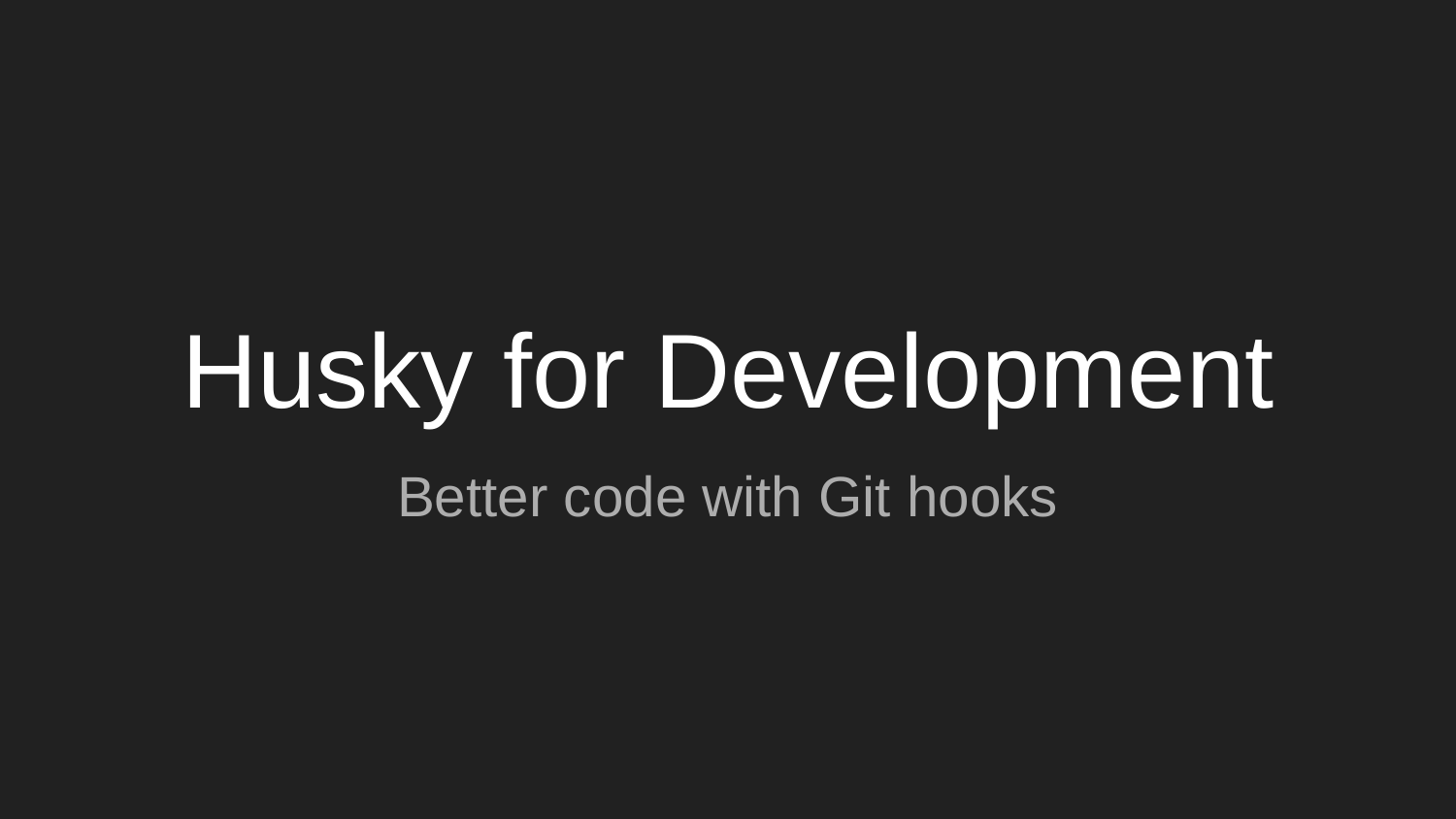

# Husky for Development
Better code with Git hooks